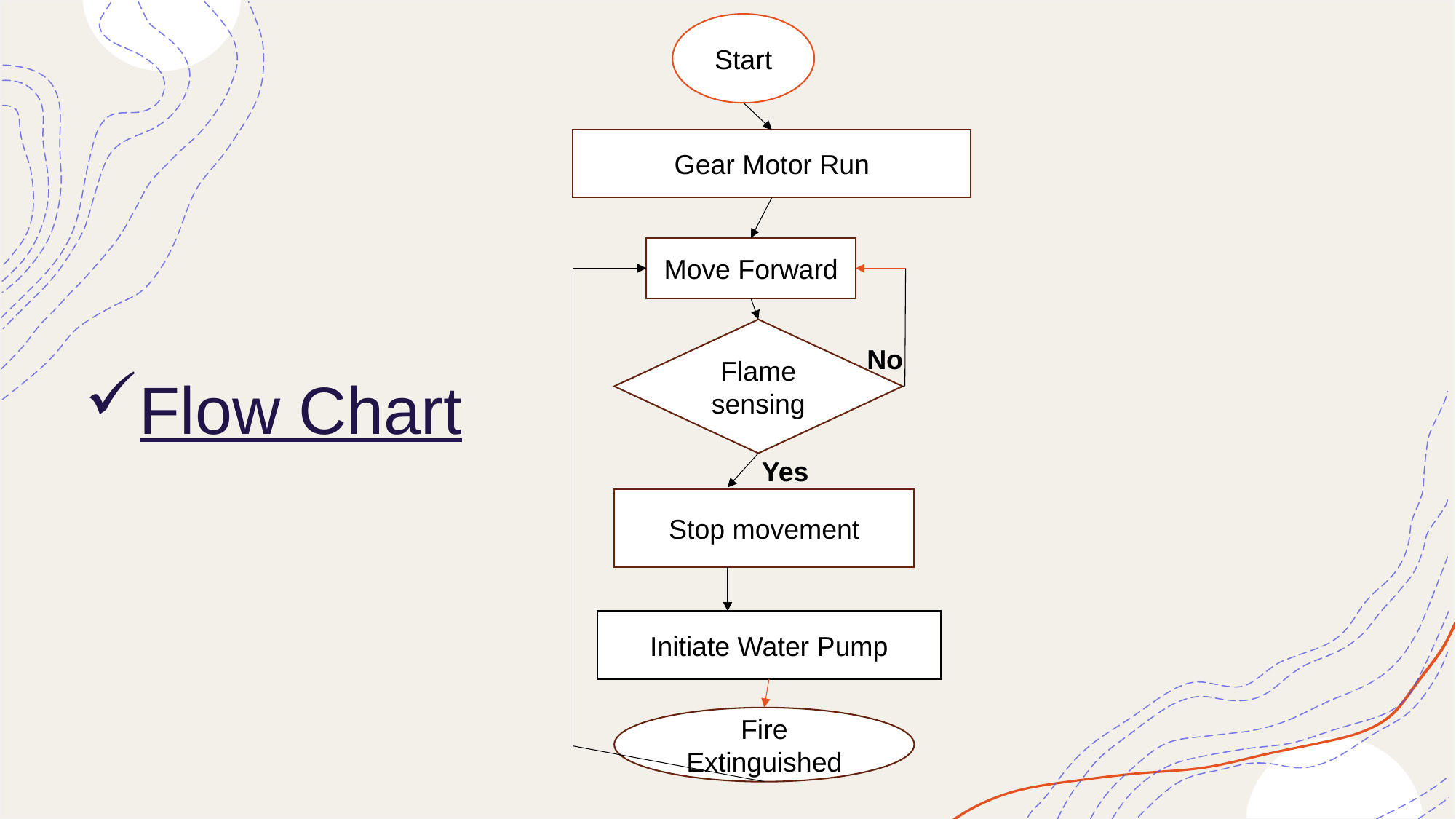

Start
Gear Motor Run
Move Forward
# Flow Chart
Flame sensing
No
Yes
Stop movement
Initiate Water Pump
Fire
Extinguished